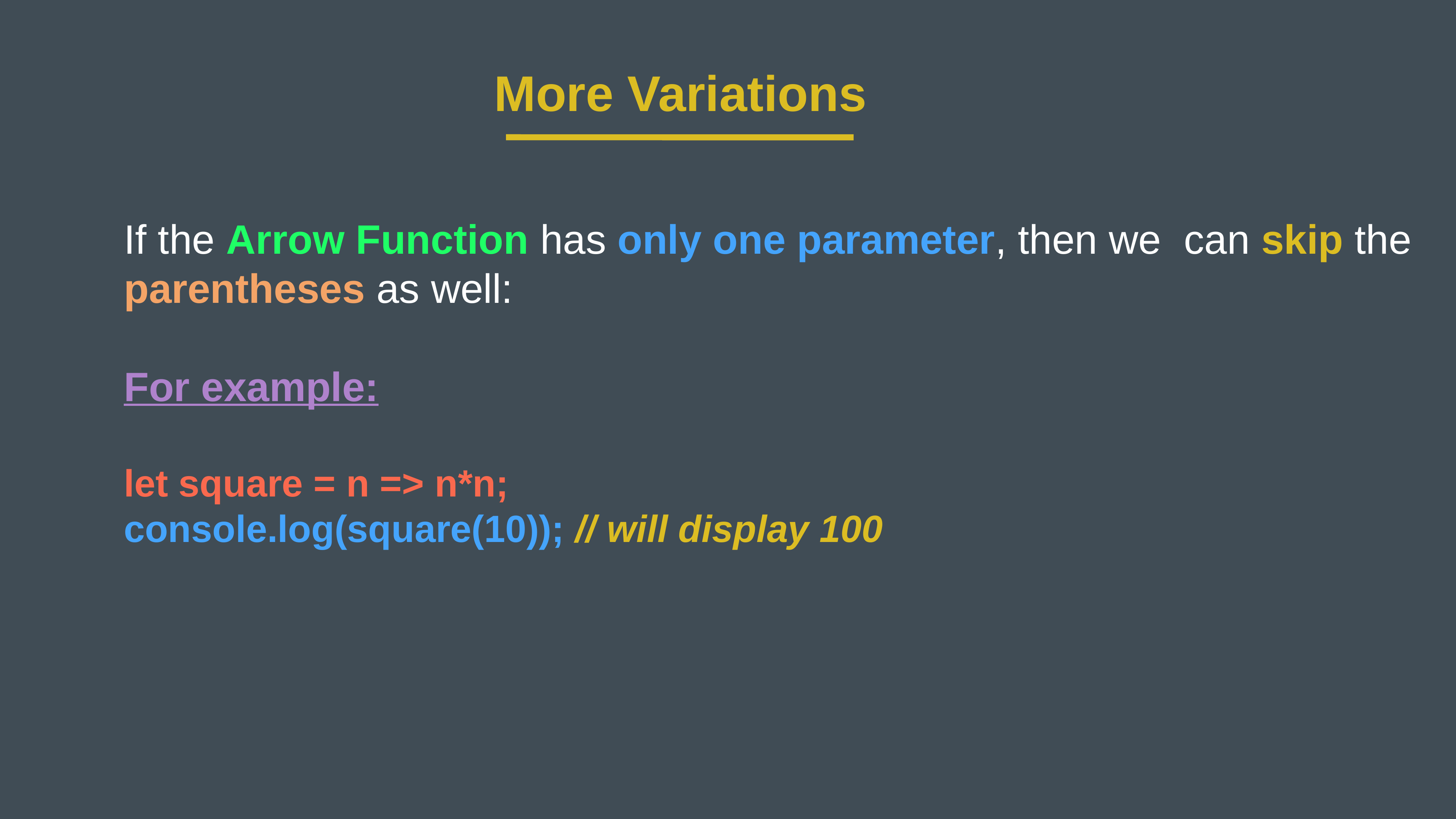

More Variations
If the Arrow Function has only one parameter, then we  can skip the parentheses as well:

For example:

let square = n => n*n;
console.log(square(10)); // will display 100